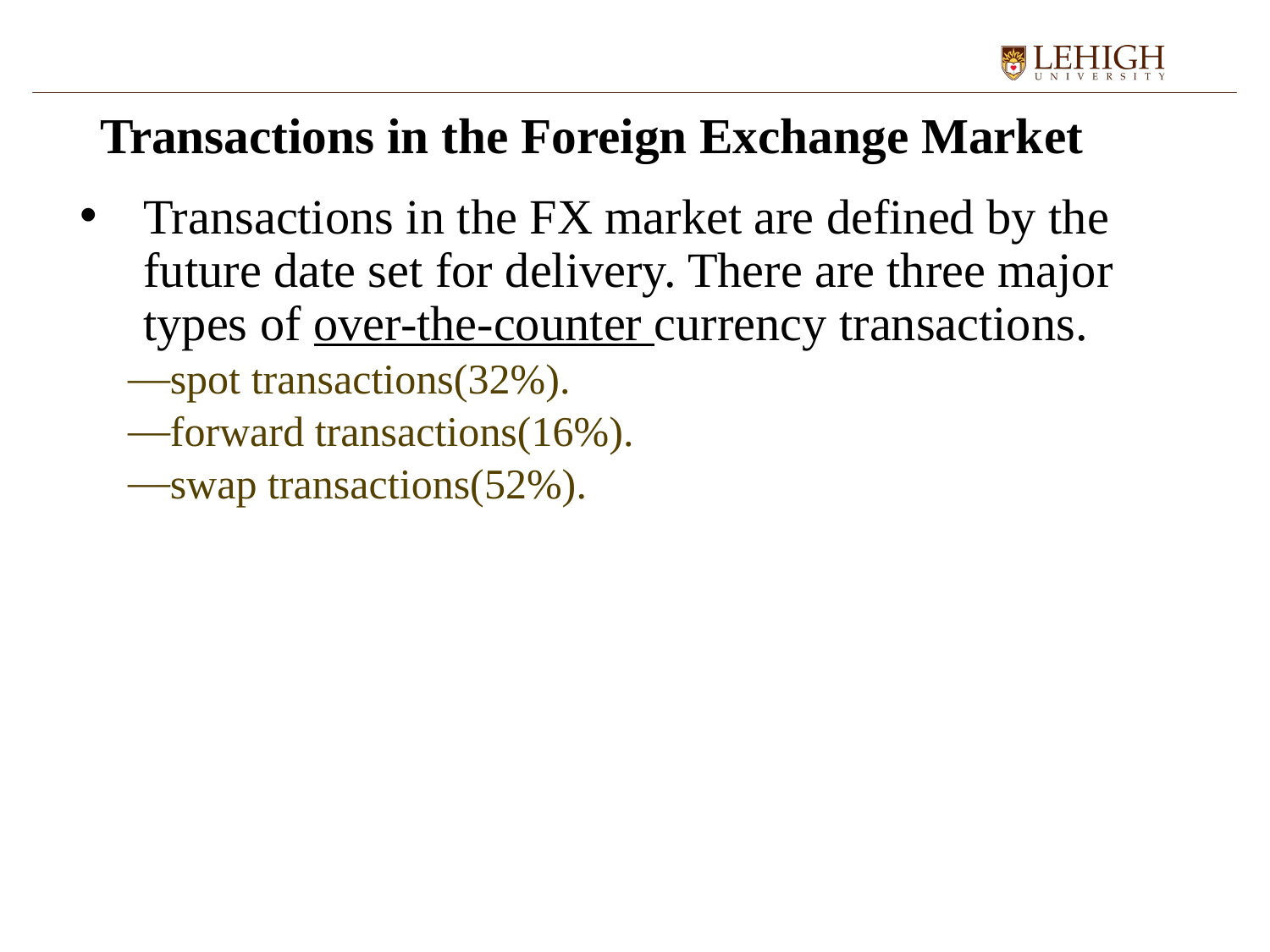

# Transactions in the Foreign Exchange Market
Transactions in the FX market are defined by the future date set for delivery. There are three major types of over-the-counter currency transactions.
spot transactions(32%).
forward transactions(16%).
swap transactions(52%).